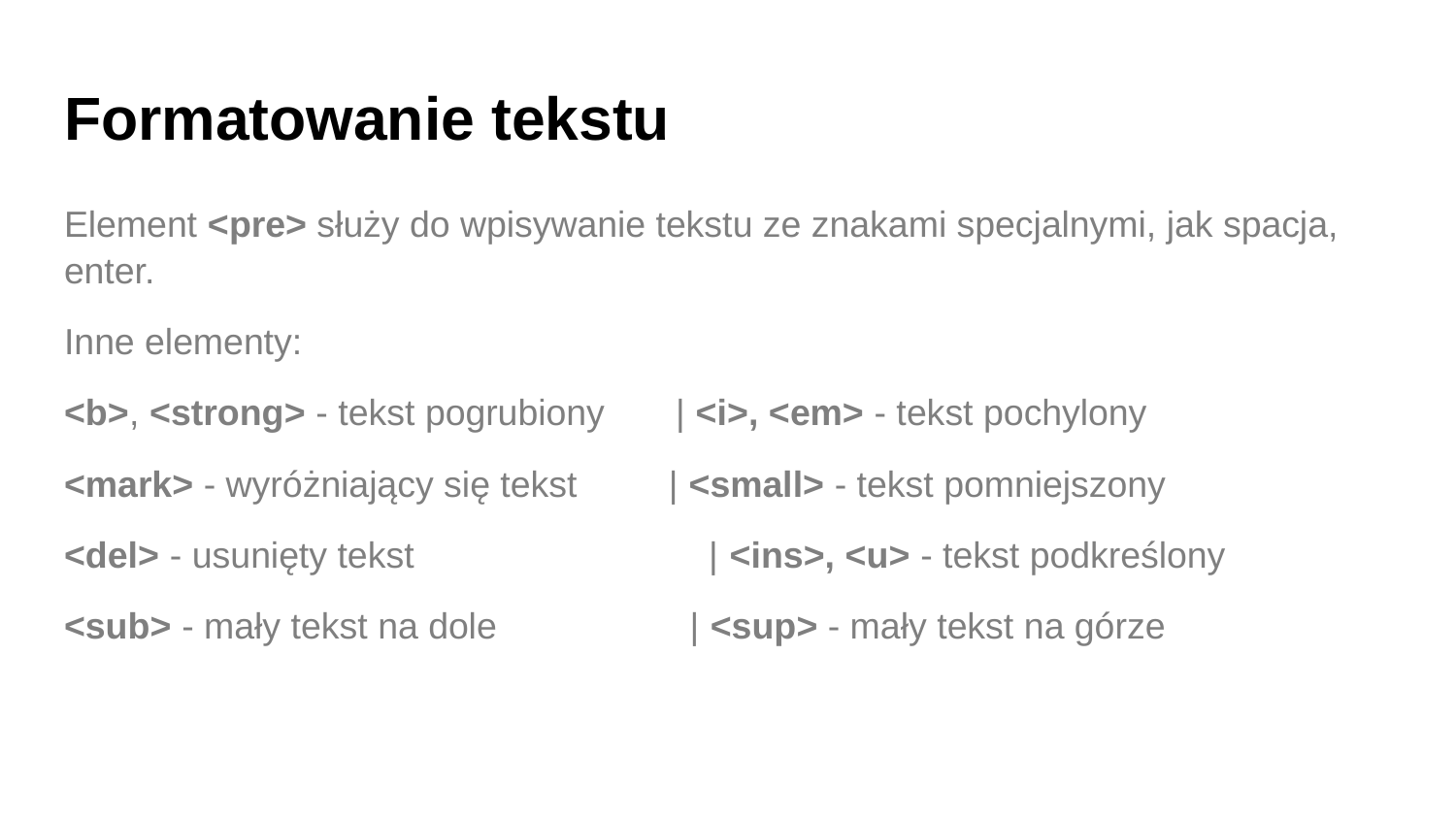

# Formatowanie tekstu
Element <pre> służy do wpisywanie tekstu ze znakami specjalnymi, jak spacja, enter.
Inne elementy:
<b>, <strong> - tekst pogrubiony       | <i>, <em> - tekst pochylony
<mark> - wyróżniający się tekst         | <small> - tekst pomniejszony
<del> - usunięty tekst                             | <ins>, <u> - tekst podkreślony
<sub> - mały tekst na dole                   | <sup> - mały tekst na górze